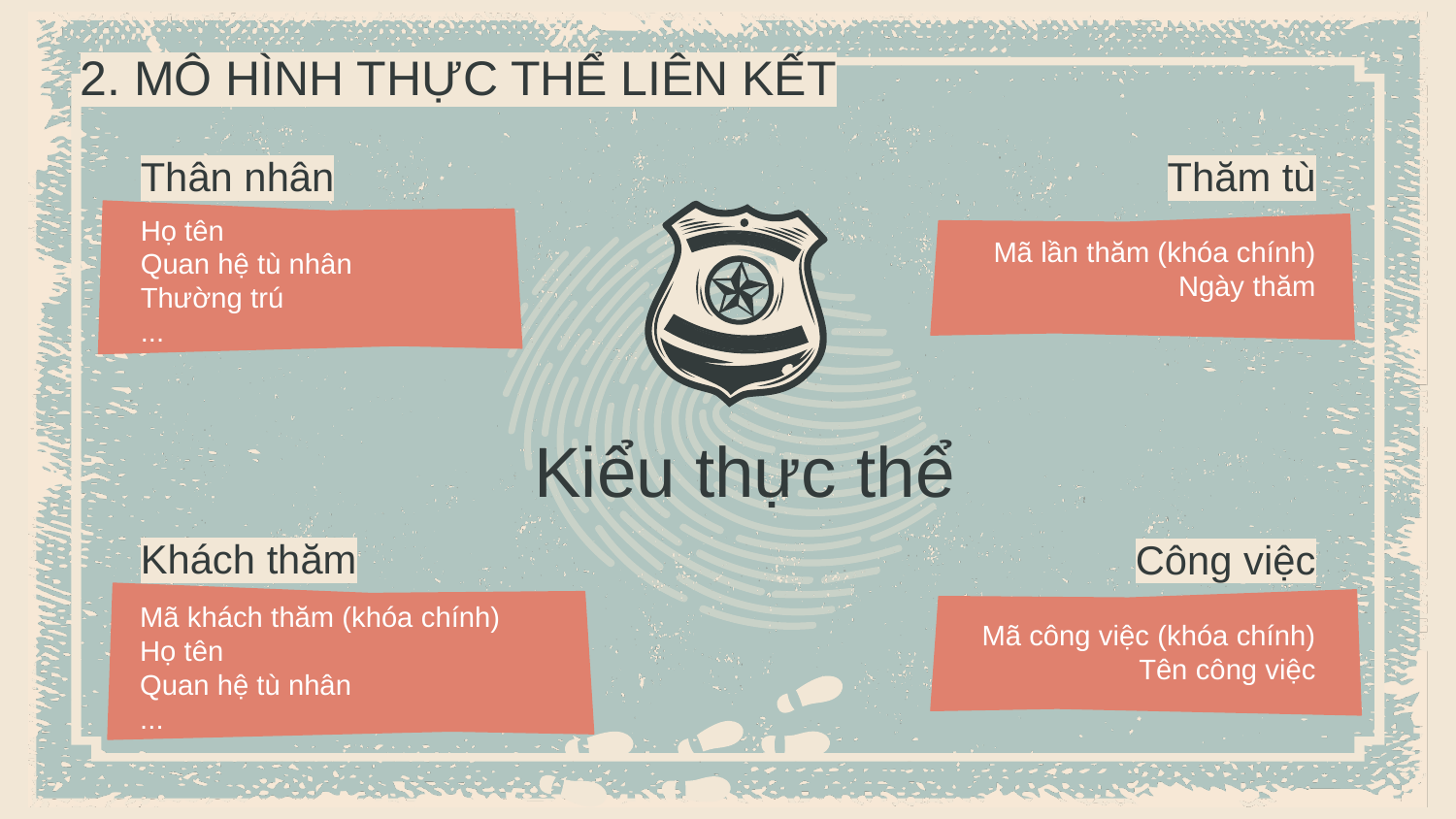

2. MÔ HÌNH THỰC THỂ LIÊN KẾT
# Thân nhân
Thăm tù

Mã lần thăm (khóa chính)
Ngày thăm
Họ tên
Quan hệ tù nhân
Thường trú
...
Kiểu thực thể
Khách thăm
Công việc

Mã công việc (khóa chính)
Tên công việc
Mã khách thăm (khóa chính)
Họ tên
Quan hệ tù nhân
...